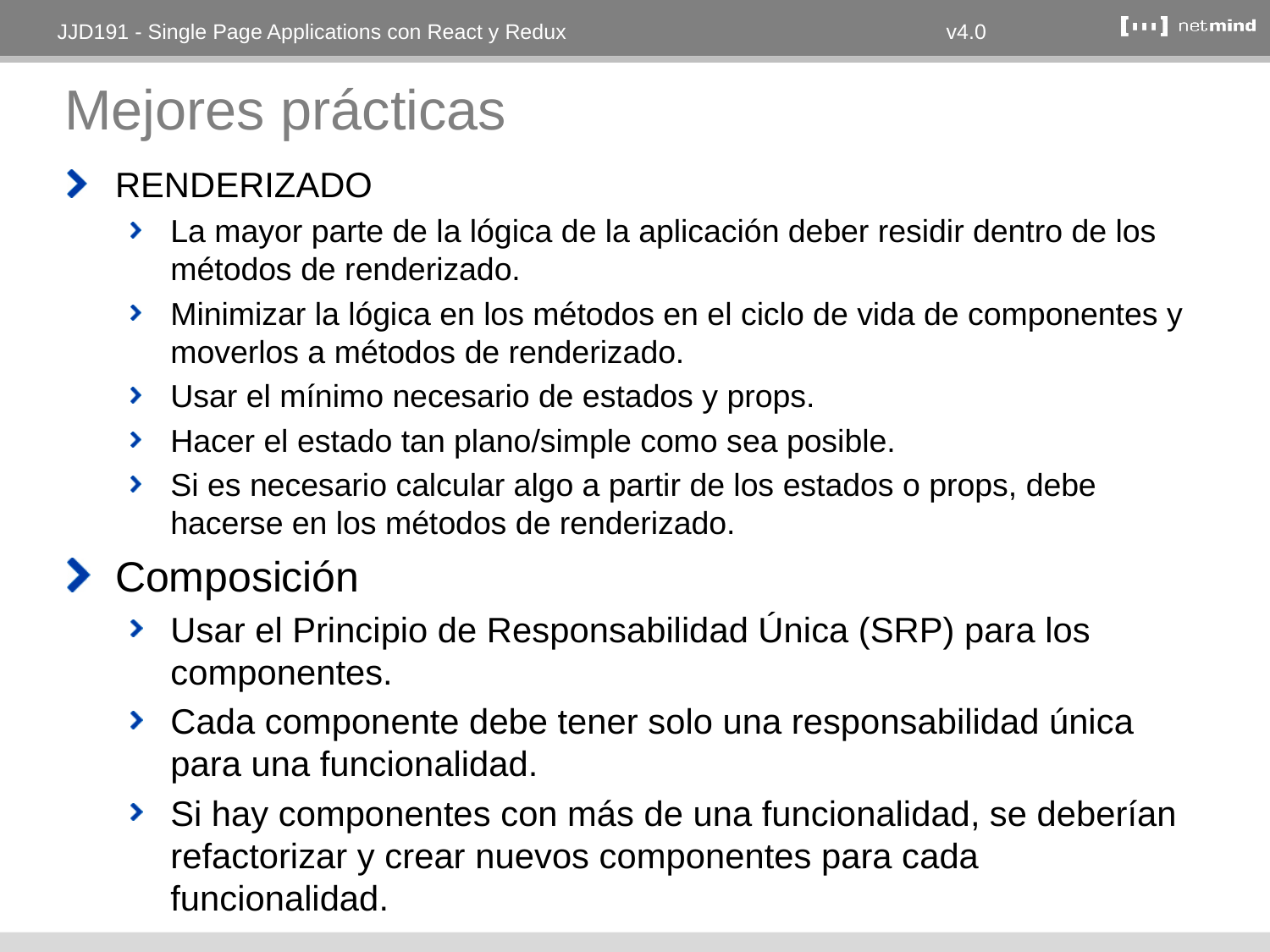

# Mejores prácticas
RENDERIZADO
La mayor parte de la lógica de la aplicación deber residir dentro de los métodos de renderizado.
Minimizar la lógica en los métodos en el ciclo de vida de componentes y moverlos a métodos de renderizado.
Usar el mínimo necesario de estados y props.
Hacer el estado tan plano/simple como sea posible.
Si es necesario calcular algo a partir de los estados o props, debe hacerse en los métodos de renderizado.
Composición
Usar el Principio de Responsabilidad Única (SRP) para los componentes.
Cada componente debe tener solo una responsabilidad única para una funcionalidad.
Si hay componentes con más de una funcionalidad, se deberían refactorizar y crear nuevos componentes para cada  funcionalidad.